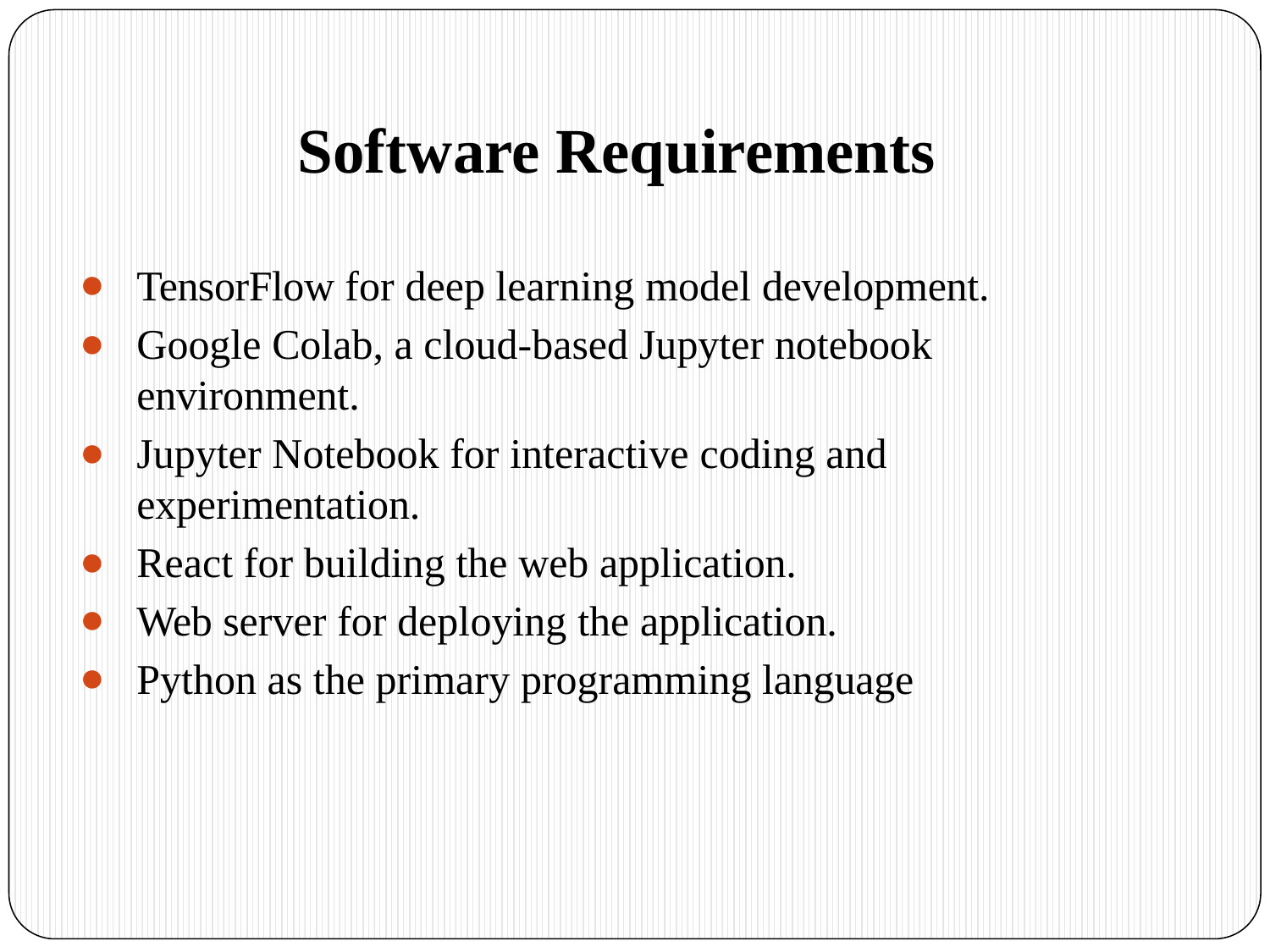

# Software Requirements
TensorFlow for deep learning model development.
Google Colab, a cloud-based Jupyter notebook environment.
Jupyter Notebook for interactive coding and experimentation.
React for building the web application.
Web server for deploying the application.
Python as the primary programming language